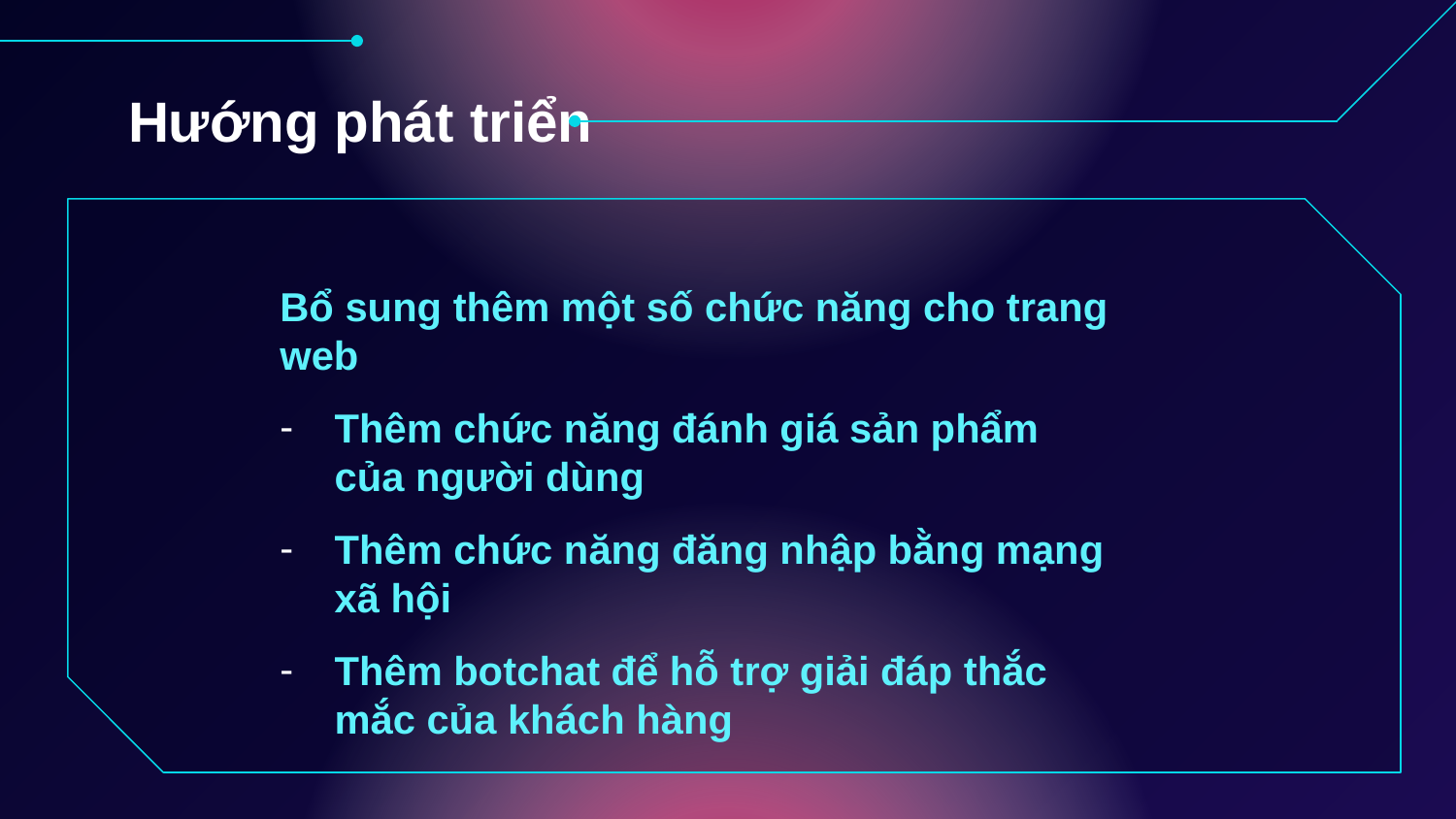

# Hướng phát triển

Bổ sung thêm một số chức năng cho trang web
Thêm chức năng đánh giá sản phẩm của người dùng
Thêm chức năng đăng nhập bằng mạng xã hội
Thêm botchat để hỗ trợ giải đáp thắc mắc của khách hàng